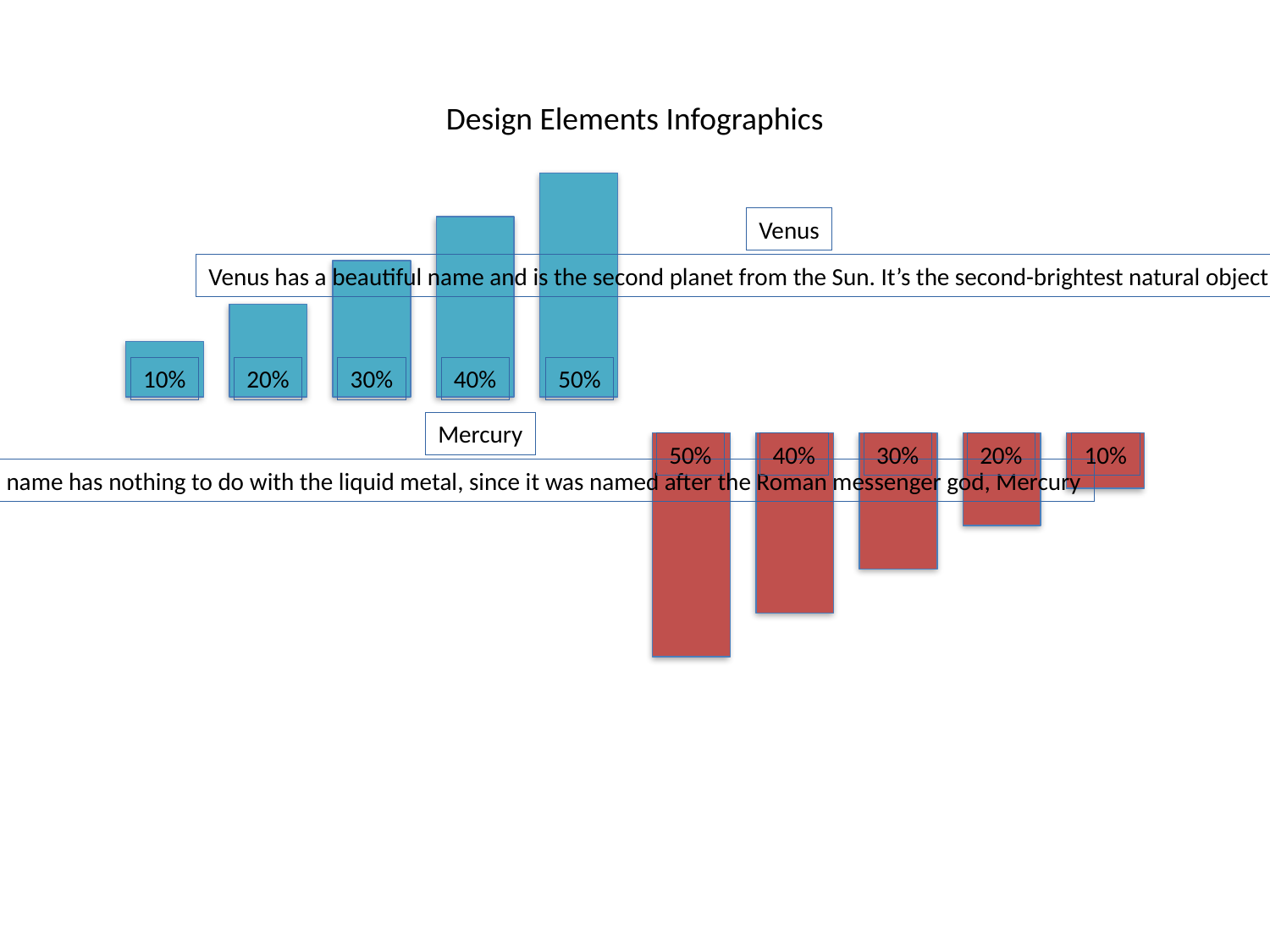

# Design Elements Infographics

Venus

Venus has a beautiful name and is the second planet from the Sun. It’s the second-brightest natural object in the sky

10%
20%
30%
40%
50%
Mercury
50%
40%
30%
20%
10%

The planet’s name has nothing to do with the liquid metal, since it was named after the Roman messenger god, Mercury